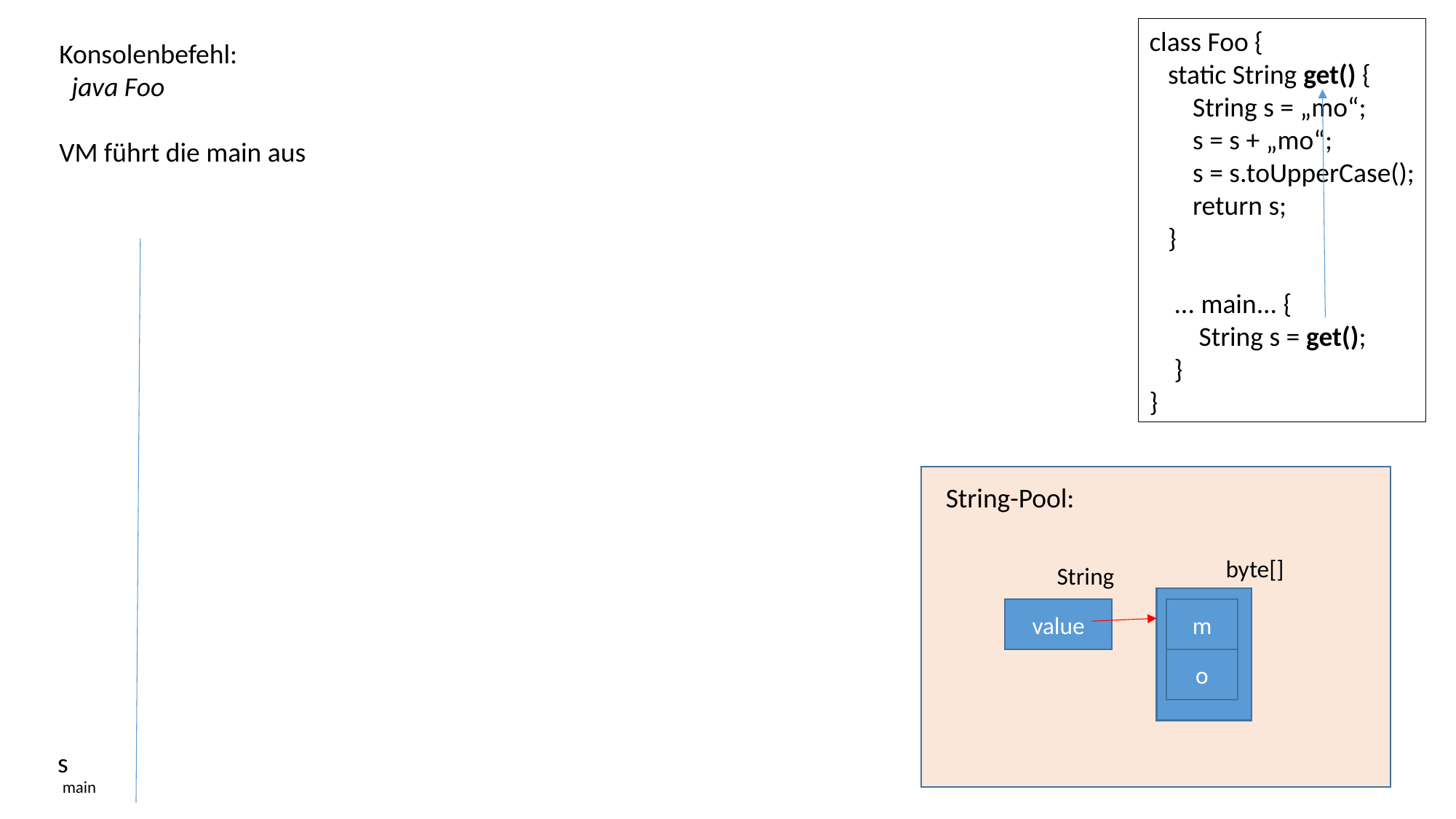

class Foo {
   static String get() {
       String s = „mo“;
       s = s + „mo“;
       s = s.toUpperCase();
       return s;
   }

    ... main... {
        String s = get();
    }
}
Konsolenbefehl:
  java Foo

VM führt die main aus

String-Pool:
byte[]
String

value
m
o
s
main